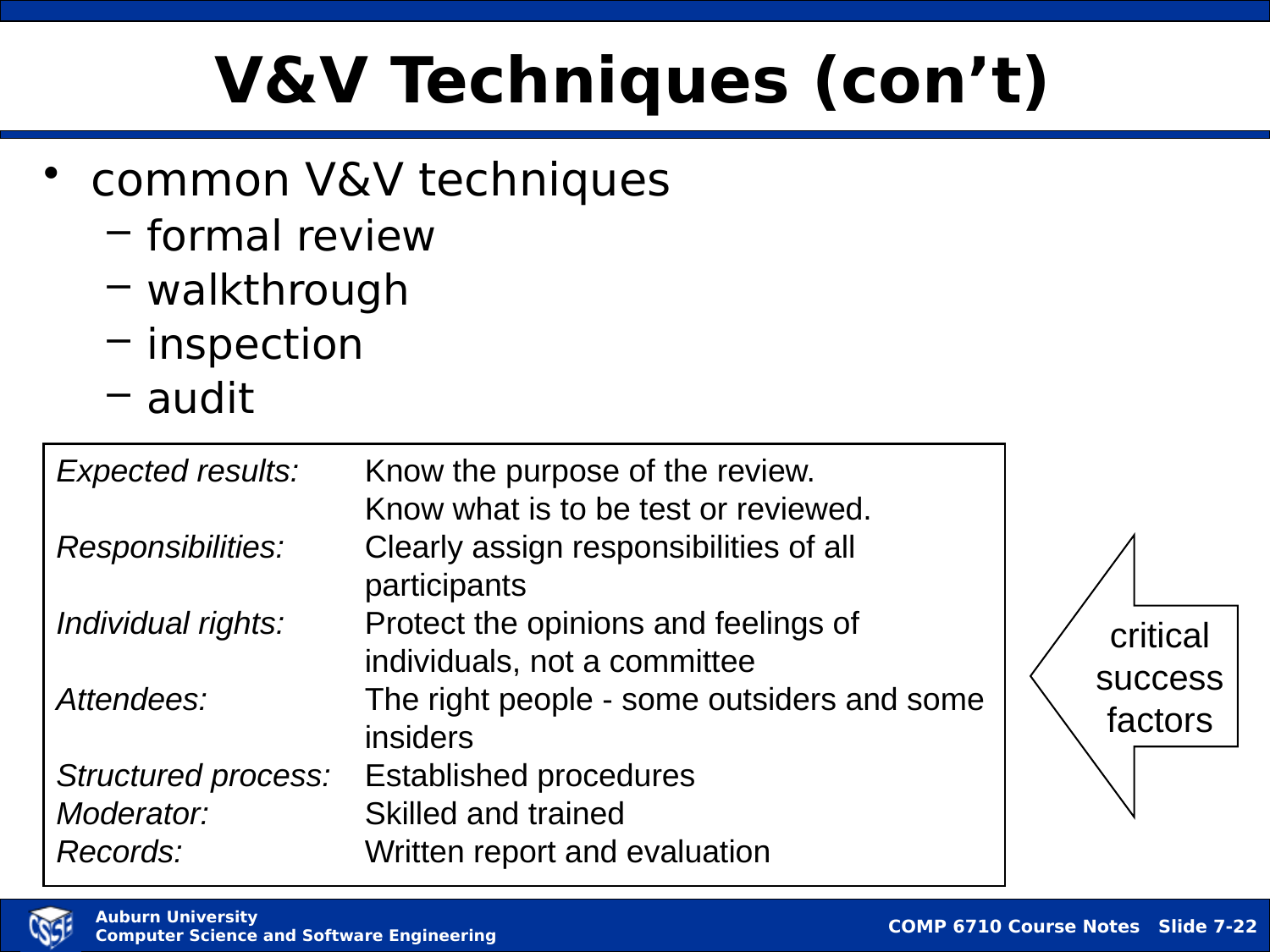

# V&V Techniques (con’t)
common V&V techniques
formal review
walkthrough
inspection
audit
Expected results:	Know the purpose of the review.
Know what is to be test or reviewed.
Responsibilities:	Clearly assign responsibilities of all participants
Individual rights:	Protect the opinions and feelings of individuals, not a committee
Attendees:	The right people - some outsiders and some insiders
Structured process:	Established procedures
Moderator:	Skilled and trained
Records:	Written report and evaluation
critical
success
factors